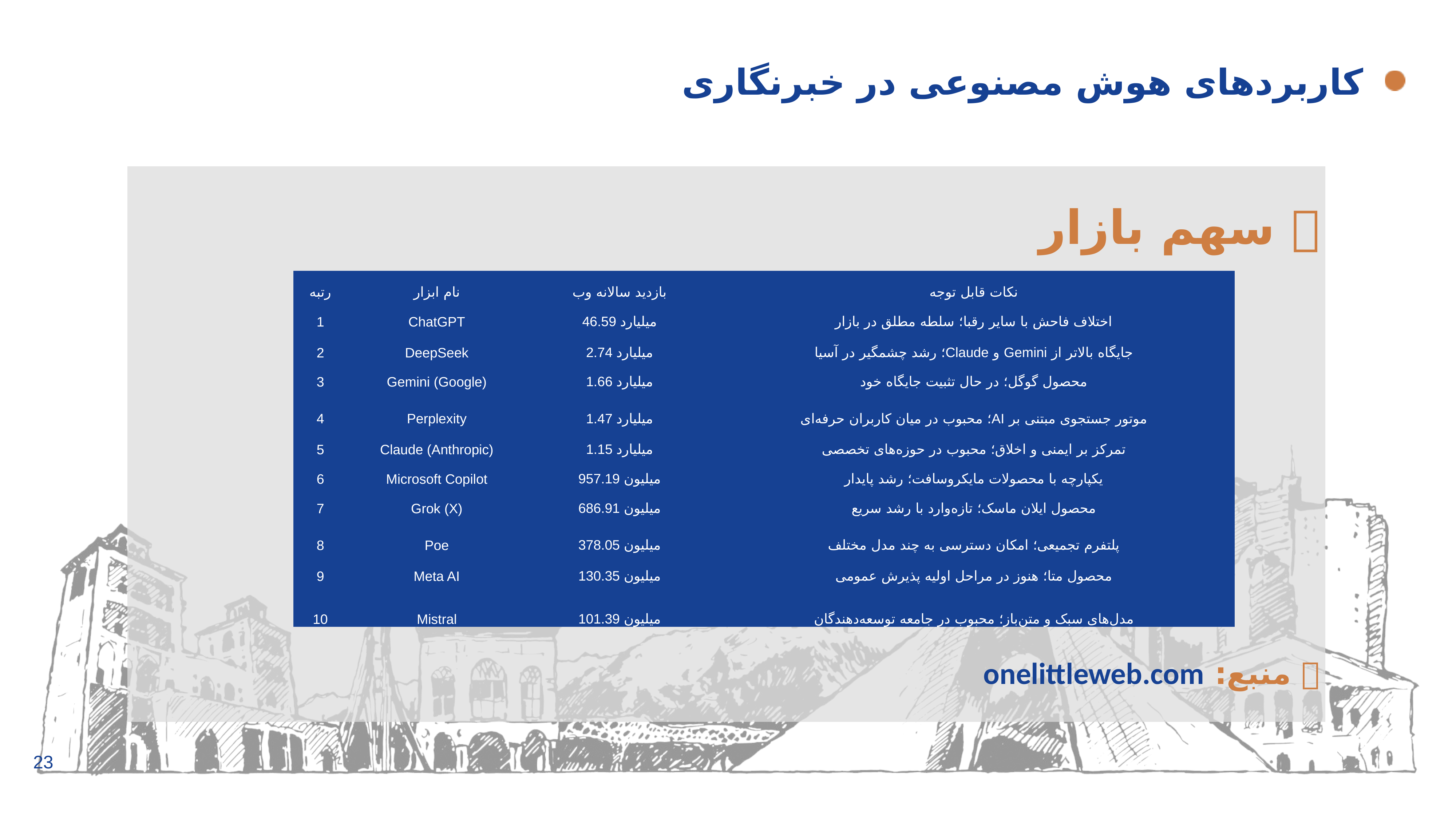

# کاربردهای هوش مصنوعی در خبرنگاری
📌 سهم بازار

📌 منبع: onelittleweb.com
| رتبه | نام ابزار | بازدید سالانه وب | نکات قابل توجه |
| --- | --- | --- | --- |
| 1 | ChatGPT | 46.59 میلیارد | اختلاف فاحش با سایر رقبا؛ سلطه مطلق در بازار |
| 2 | DeepSeek | 2.74 میلیارد | جایگاه بالاتر از Gemini و Claude؛ رشد چشمگیر در آسیا |
| 3 | Gemini (Google) | 1.66 میلیارد | محصول گوگل؛ در حال تثبیت جایگاه خود |
| 4 | Perplexity | 1.47 میلیارد | موتور جستجوی مبتنی بر AI؛ محبوب در میان کاربران حرفه‌ای |
| 5 | Claude (Anthropic) | 1.15 میلیارد | تمرکز بر ایمنی و اخلاق؛ محبوب در حوزه‌های تخصصی |
| 6 | Microsoft Copilot | 957.19 میلیون | یکپارچه با محصولات مایکروسافت؛ رشد پایدار |
| 7 | Grok (X) | 686.91 میلیون | محصول ایلان ماسک؛ تازه‌وارد با رشد سریع |
| 8 | Poe | 378.05 میلیون | پلتفرم تجمیعی؛ امکان دسترسی به چند مدل مختلف |
| 9 | Meta AI | 130.35 میلیون | محصول متا؛ هنوز در مراحل اولیه پذیرش عمومی |
| 10 | Mistral | 101.39 میلیون | مدل‌های سبک و متن‌باز؛ محبوب در جامعه توسعه‌دهندگان |
23